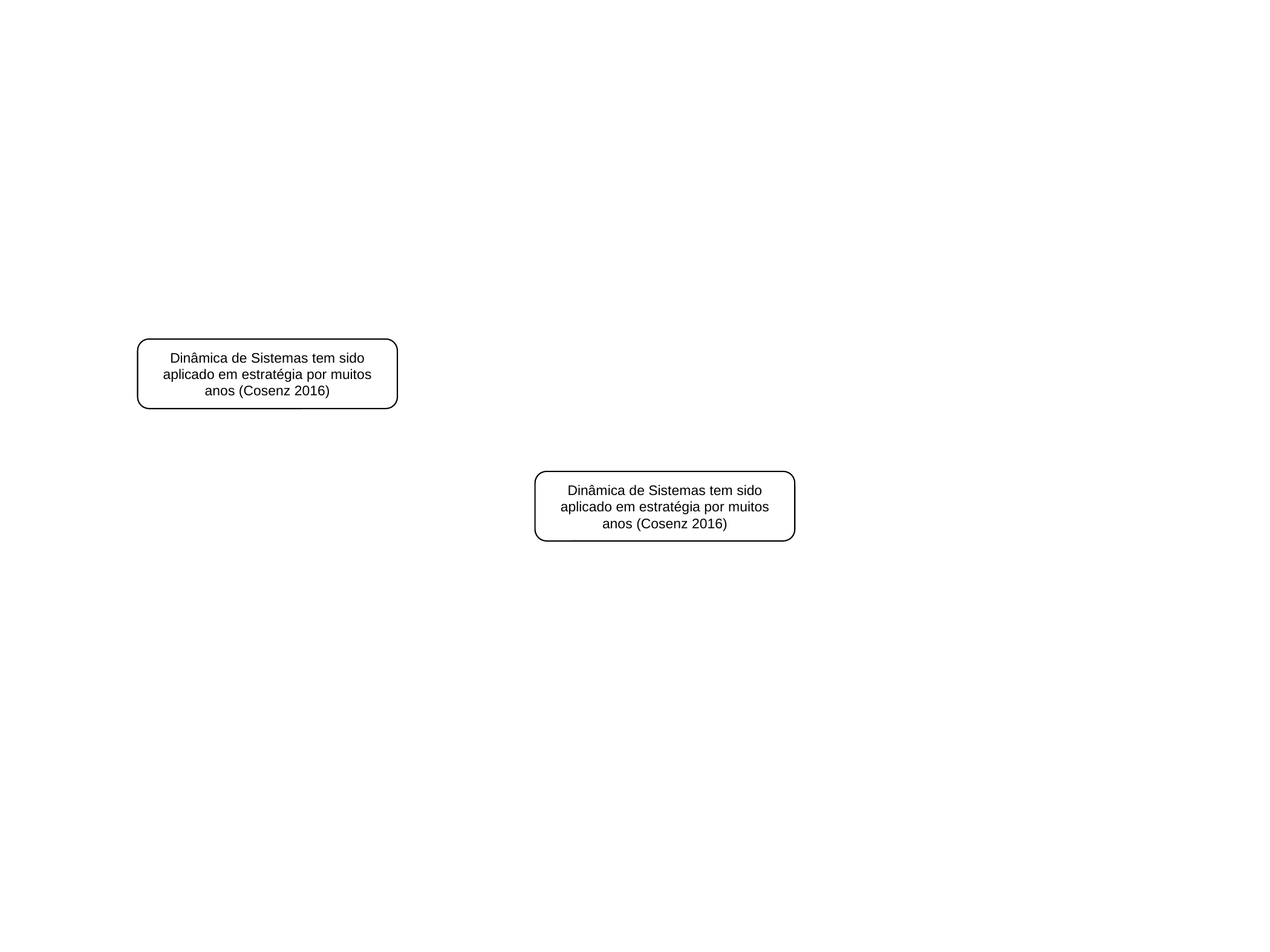

Dinâmica de Sistemas tem sido aplicado em estratégia por muitos anos (Cosenz 2016)
Dinâmica de Sistemas tem sido aplicado em estratégia por muitos anos (Cosenz 2016)